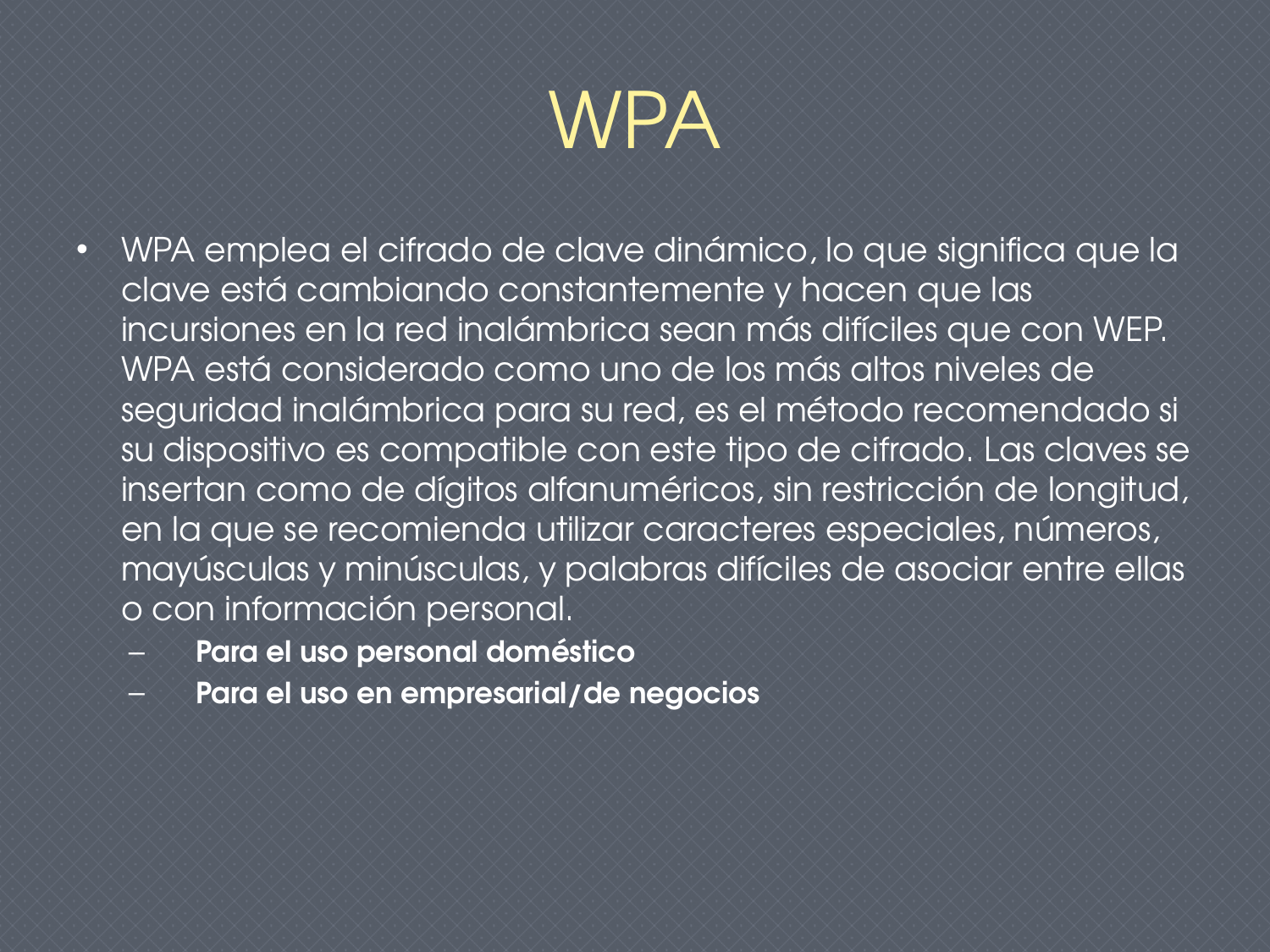

# WPA
WPA emplea el cifrado de clave dinámico, lo que significa que la clave está cambiando constantemente y hacen que las incursiones en la red inalámbrica sean más difíciles que con WEP. WPA está considerado como uno de los más altos niveles de seguridad inalámbrica para su red, es el método recomendado si su dispositivo es compatible con este tipo de cifrado. Las claves se insertan como de dígitos alfanuméricos, sin restricción de longitud, en la que se recomienda utilizar caracteres especiales, números, mayúsculas y minúsculas, y palabras difíciles de asociar entre ellas o con información personal.
Para el uso personal doméstico
Para el uso en empresarial/de negocios